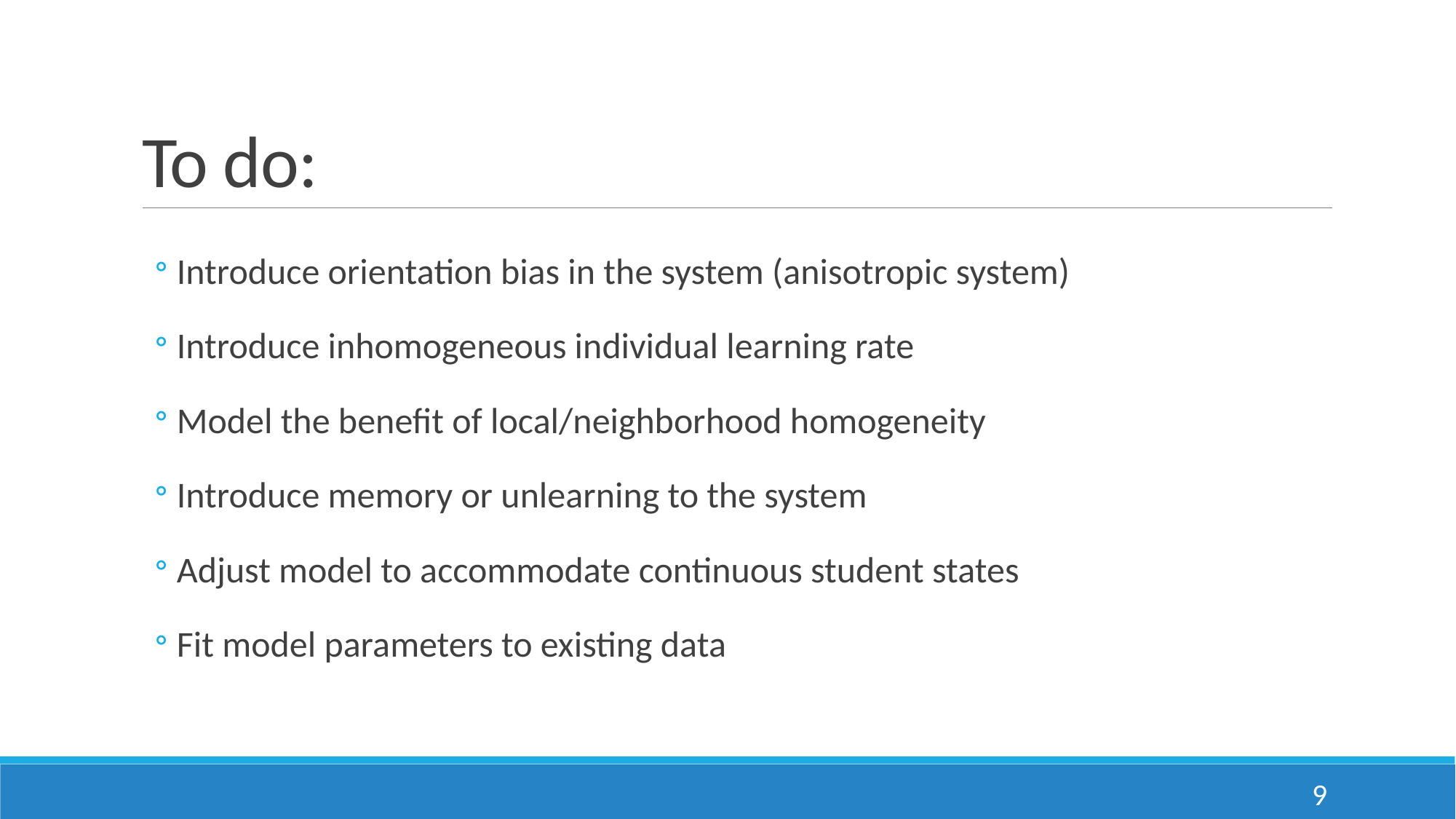

# To do:
Introduce orientation bias in the system (anisotropic system)
Introduce inhomogeneous individual learning rate
Model the benefit of local/neighborhood homogeneity
Introduce memory or unlearning to the system
Adjust model to accommodate continuous student states
Fit model parameters to existing data
9